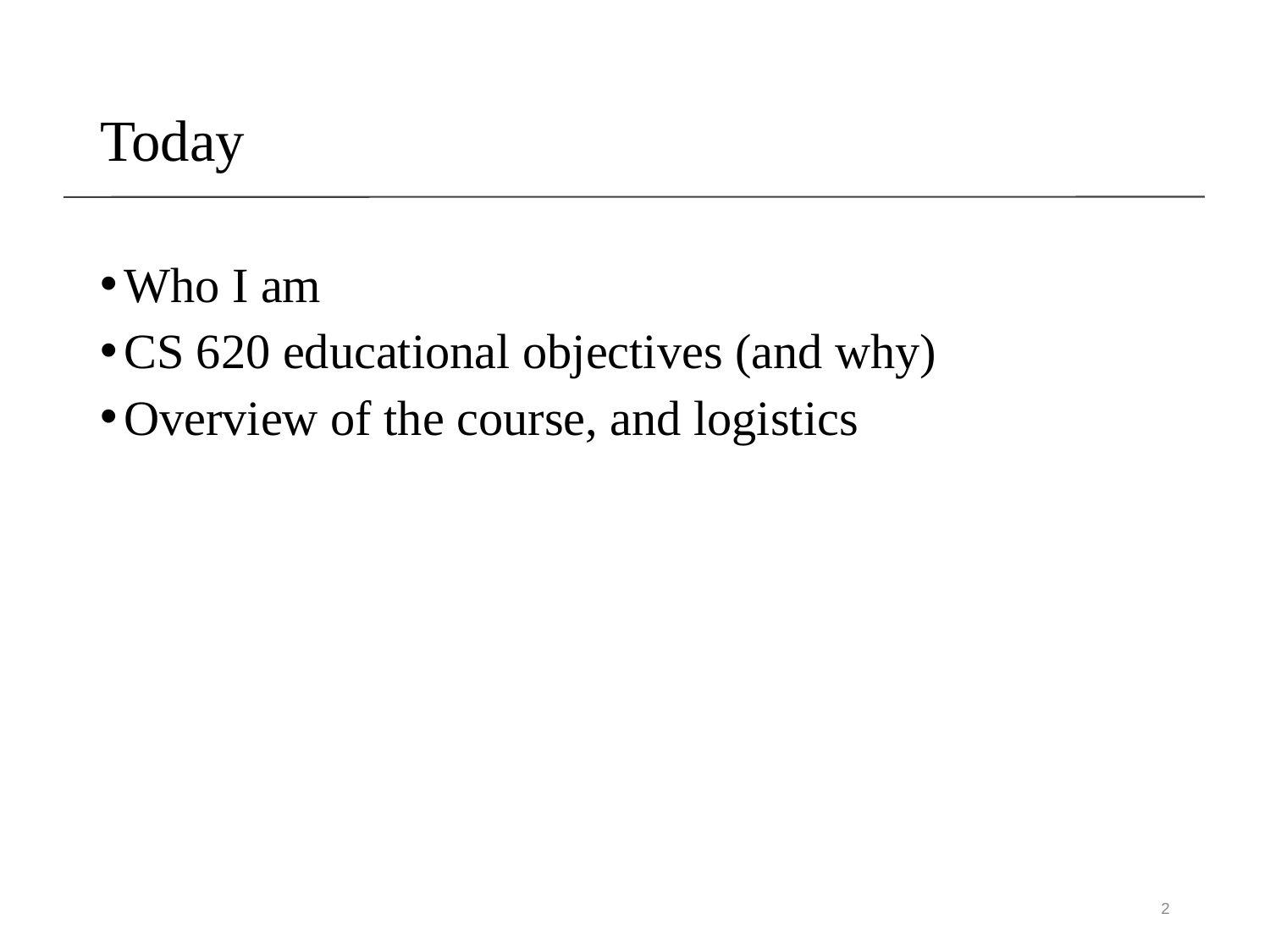

# Today
Who I am
CS 620 educational objectives (and why)
Overview of the course, and logistics

2